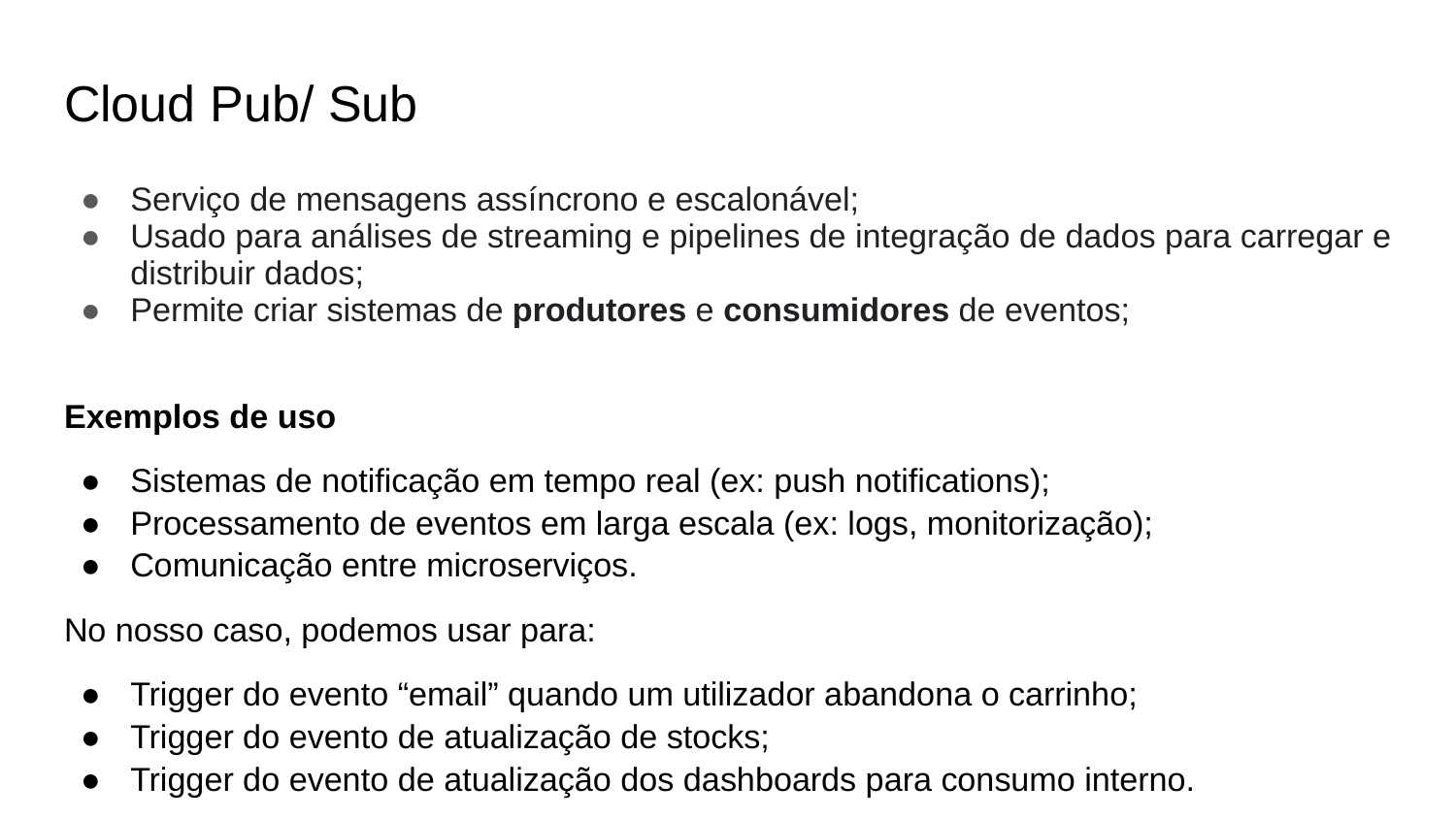

# Cloud Pub/ Sub
Serviço de mensagens assíncrono e escalonável;
Usado para análises de streaming e pipelines de integração de dados para carregar e distribuir dados;
Permite criar sistemas de produtores e consumidores de eventos;

Exemplos de uso
Sistemas de notificação em tempo real (ex: push notifications);
Processamento de eventos em larga escala (ex: logs, monitorização);
Comunicação entre microserviços.
No nosso caso, podemos usar para:
Trigger do evento “email” quando um utilizador abandona o carrinho;
Trigger do evento de atualização de stocks;
Trigger do evento de atualização dos dashboards para consumo interno.